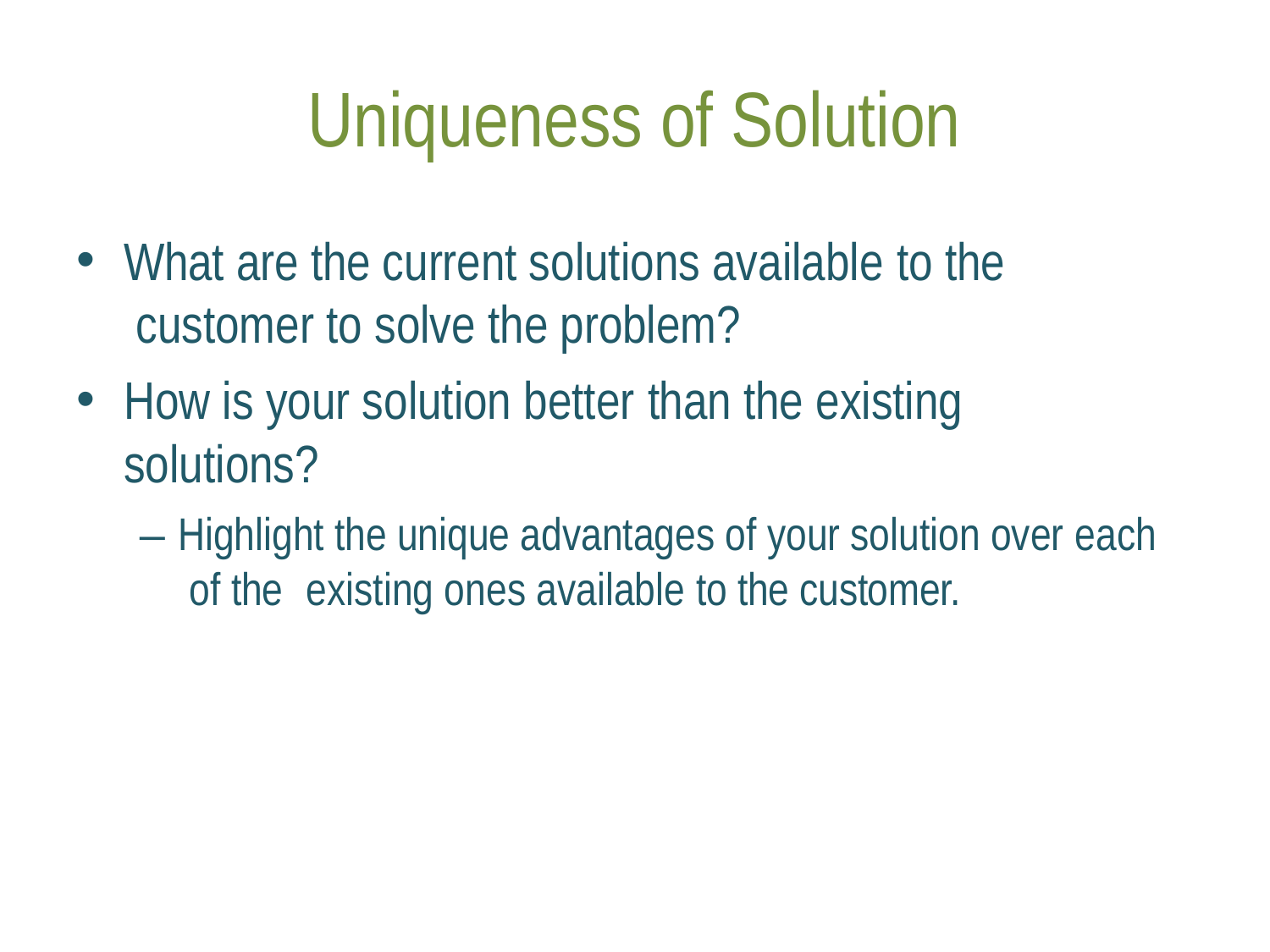

# Uniqueness of Solution
What are the current solutions available to the  customer to solve the problem?
How is your solution better than the existing solutions?
– Highlight the unique advantages of your solution over each  of the	existing ones available to the customer.